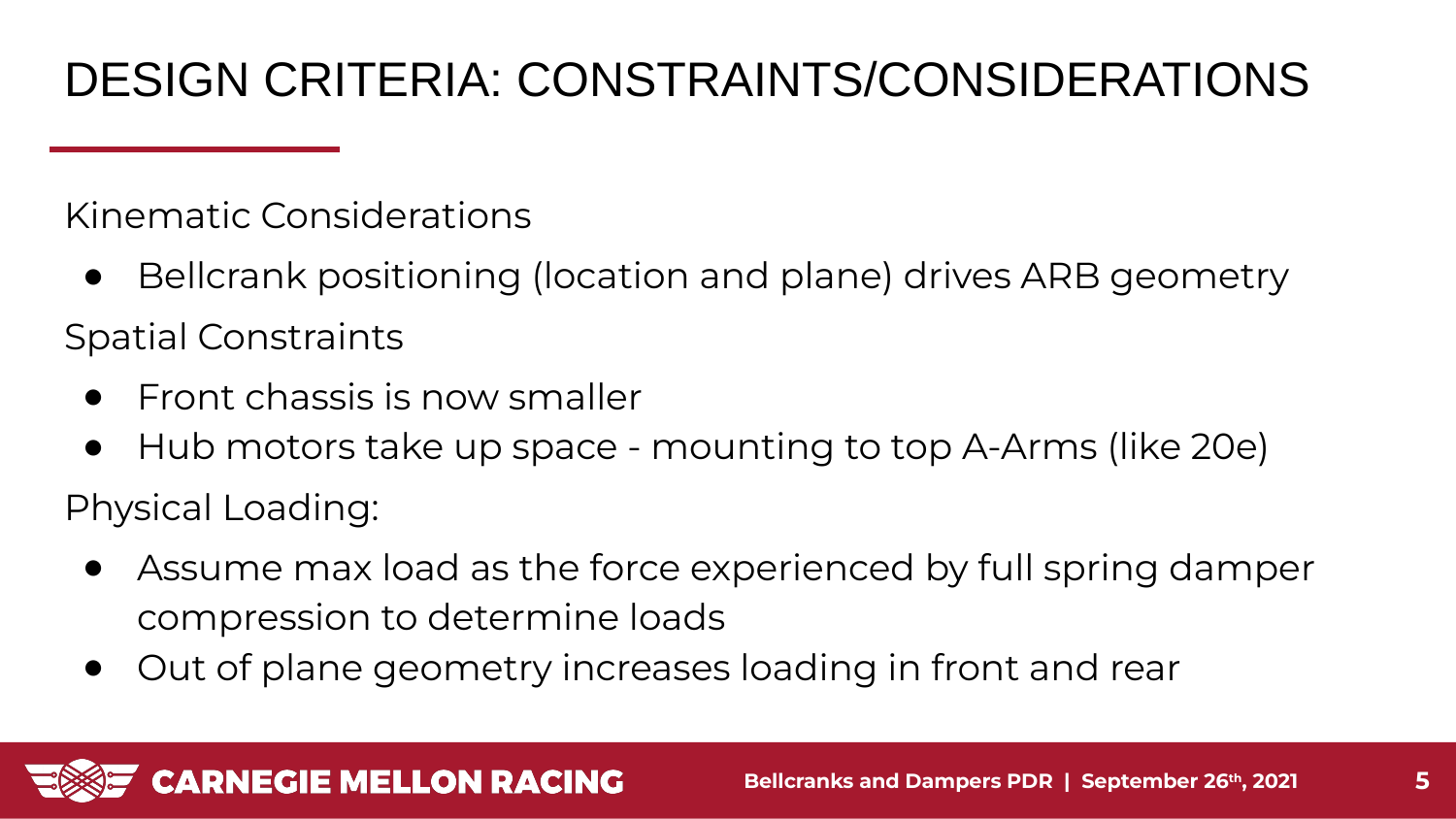

# DESIGN CRITERIA: CONSTRAINTS/CONSIDERATIONS
Kinematic Considerations
Bellcrank positioning (location and plane) drives ARB geometry
Spatial Constraints
Front chassis is now smaller
Hub motors take up space - mounting to top A-Arms (like 20e)
Physical Loading:
Assume max load as the force experienced by full spring damper compression to determine loads
Out of plane geometry increases loading in front and rear

5